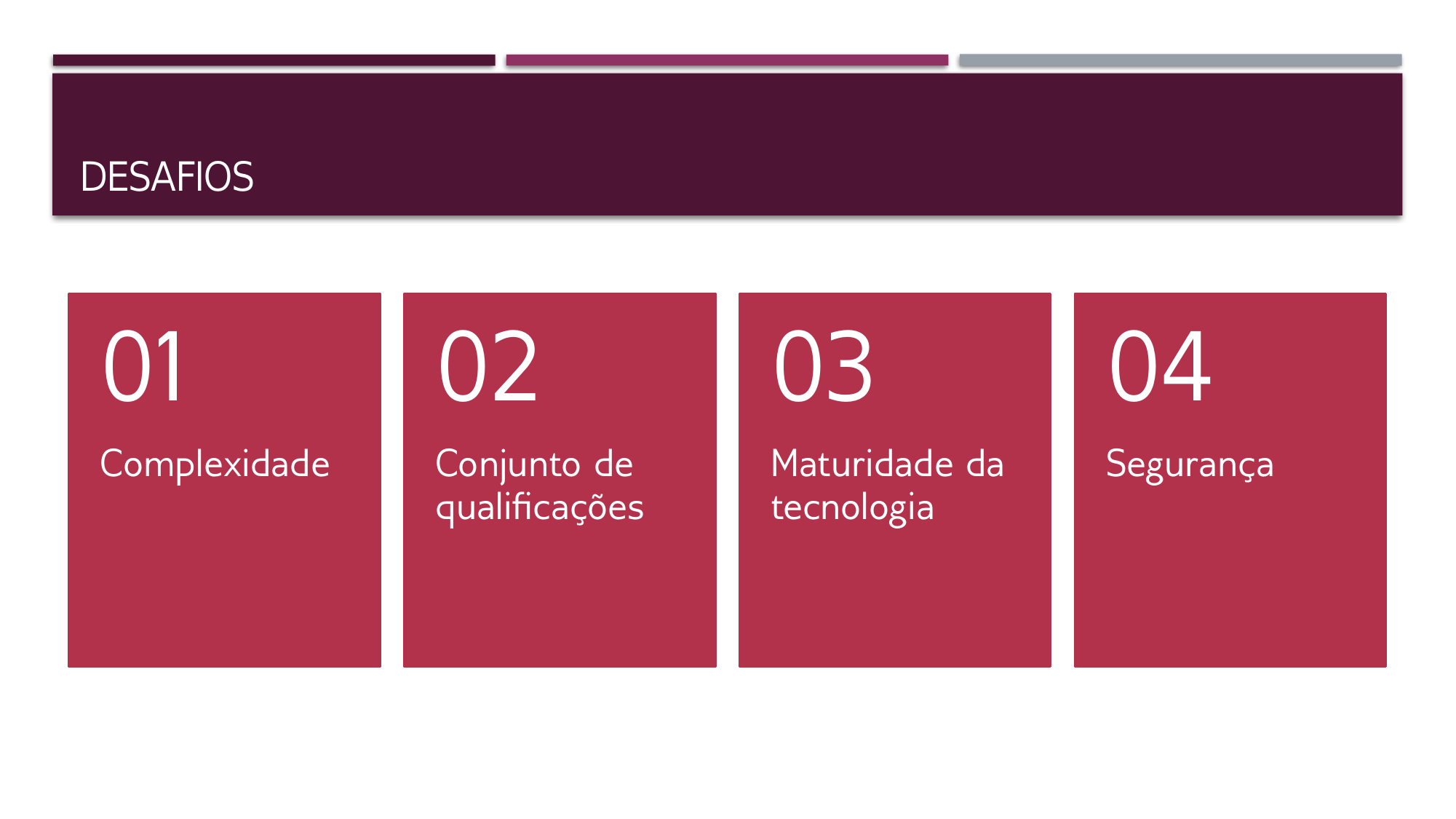

# desafios
Complexidade
01
Conjunto de qualificações
02
Maturidade da tecnologia
03
Segurança
04